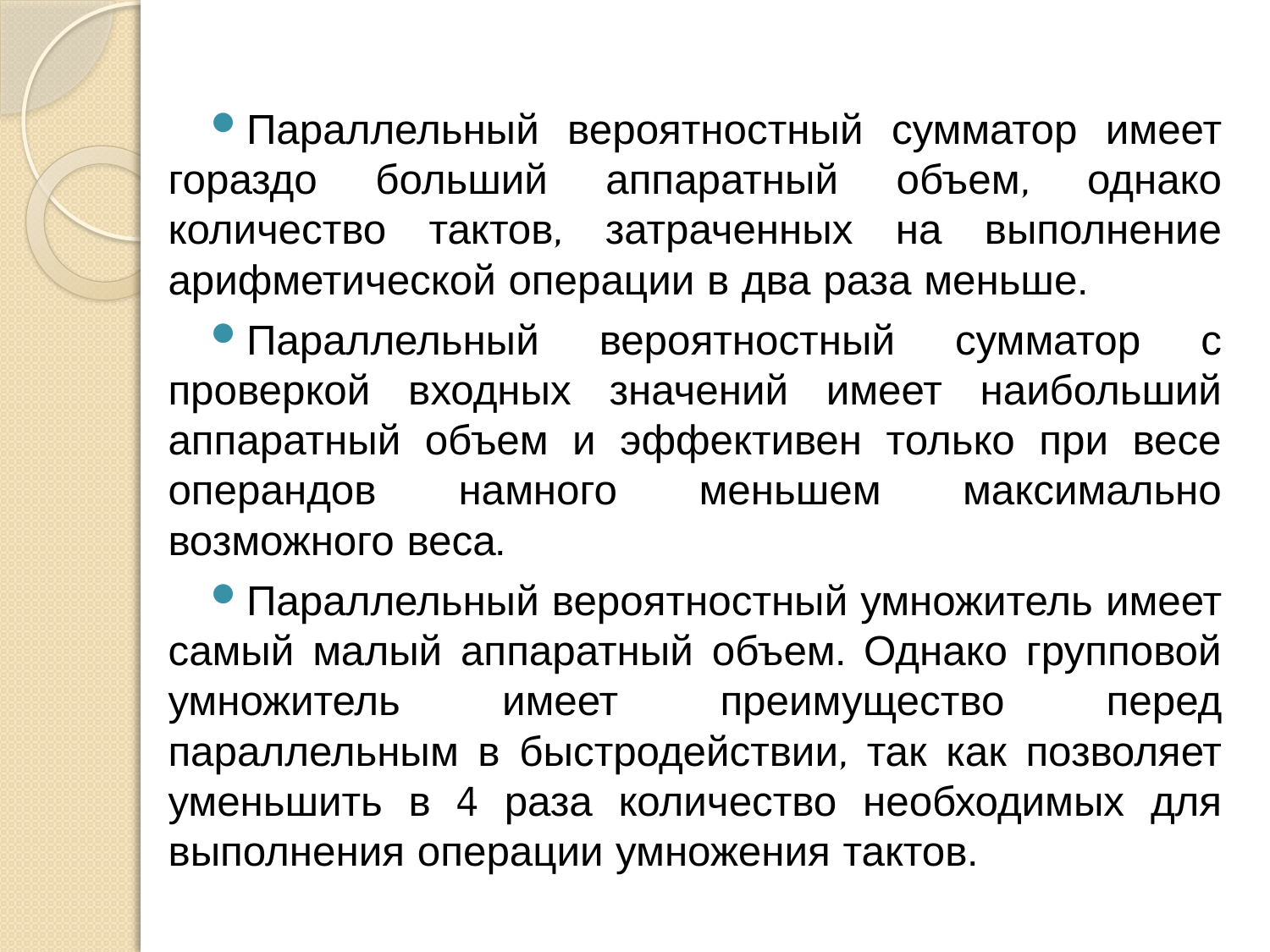

Параллельный вероятностный сумматор имеет гораздо больший аппаратный объем, однако количество тактов, затраченных на выполнение арифметической операции в два раза меньше.
Параллельный вероятностный сумматор с проверкой входных значений имеет наибольший аппаратный объем и эффективен только при весе операндов намного меньшем максимально возможного веса.
Параллельный вероятностный умножитель имеет самый малый аппаратный объем. Однако групповой умножитель имеет преимущество перед параллельным в быстродействии, так как позволяет уменьшить в 4 раза количество необходимых для выполнения операции умножения тактов.